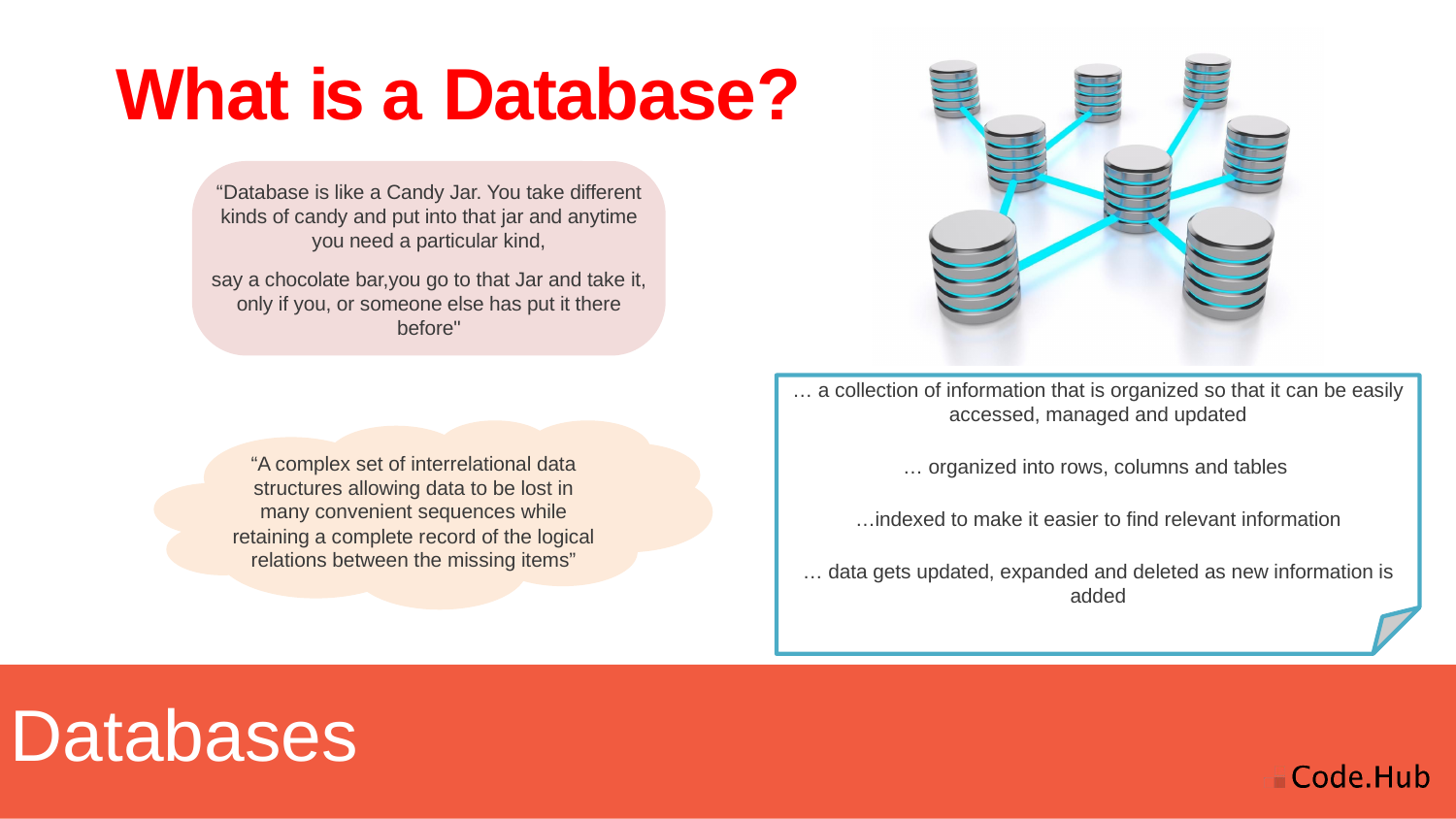

# What is a Database?
“Database is like a Candy Jar. You take different kinds of candy and put into that jar and anytime you need a particular kind,
say a chocolate bar,you go to that Jar and take it, only if you, or someone else has put it there before"
… a collection of information that is organized so that it can be easily accessed, managed and updated

… organized into rows, columns and tables

…indexed to make it easier to find relevant information

… data gets updated, expanded and deleted as new information is added
“A complex set of interrelational data structures allowing data to be lost in many convenient sequences while retaining a complete record of the logical relations between the missing items”

Databases